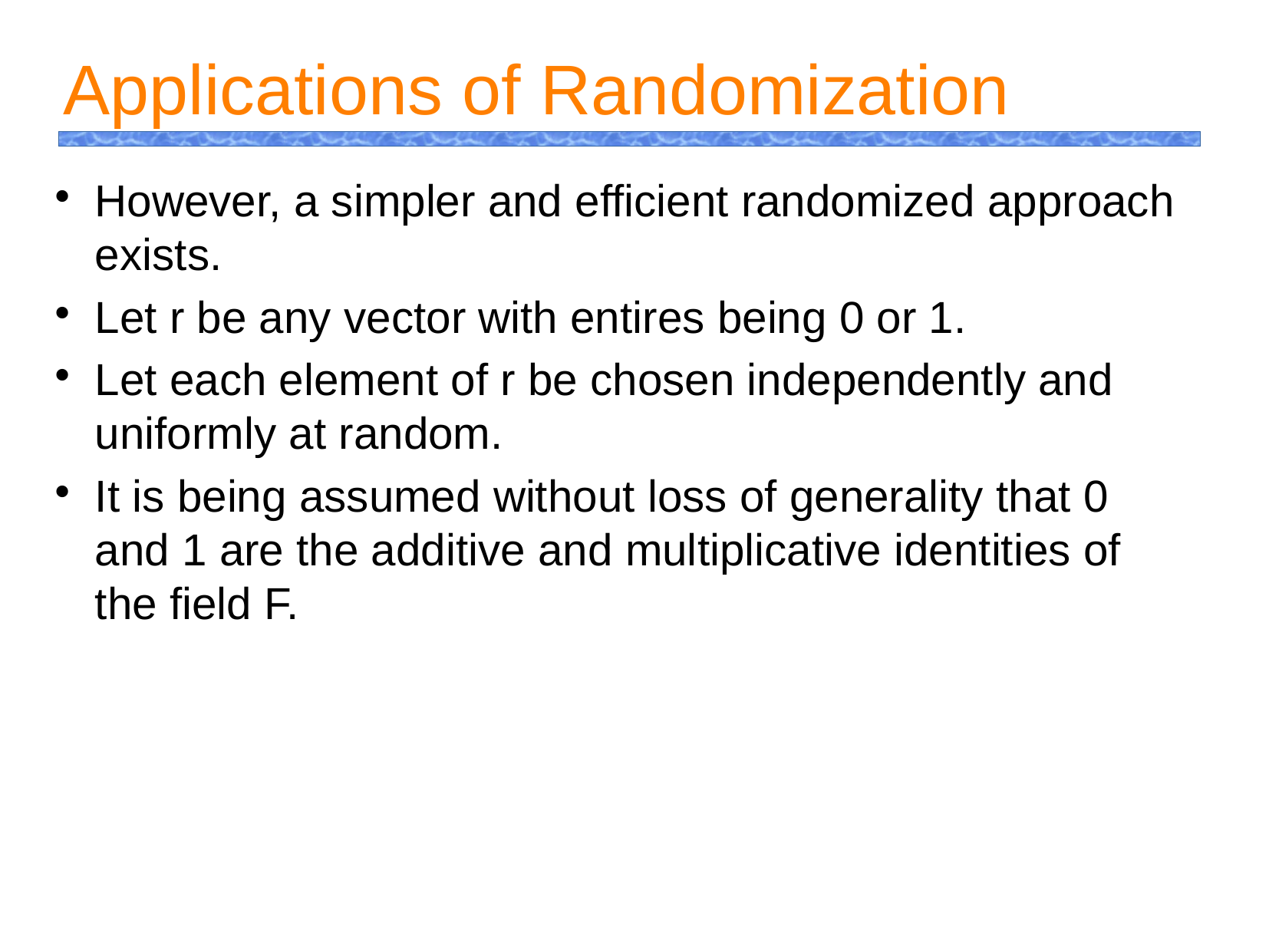

Applications of Randomization
However, a simpler and efficient randomized approach exists.
Let r be any vector with entires being 0 or 1.
Let each element of r be chosen independently and uniformly at random.
It is being assumed without loss of generality that 0 and 1 are the additive and multiplicative identities of the field F.